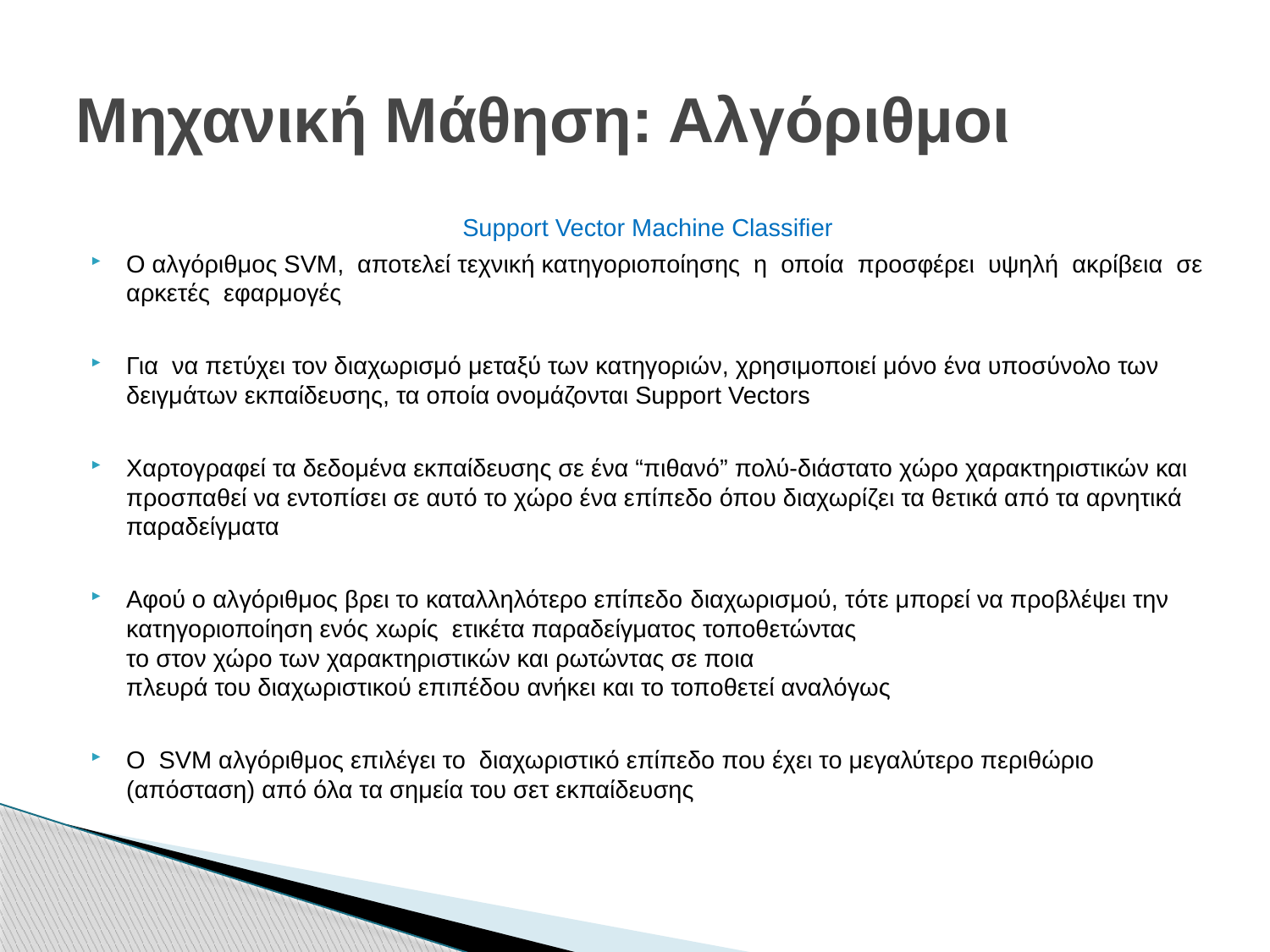

Μηχανική Μάθηση: Αλγόριθμοι
Support Vector Machine Classifier
Ο αλγόριθμος SVM,  αποτελεί τεχνική κατηγοριοποίησης  η  οποία  προσφέρει  υψηλή  ακρίβεια  σε  αρκετές  εφαρμογές

Για  να πετύχει τον διαχωρισμό μεταξύ των κατηγοριών, χρησιμοποιεί μόνο ένα υποσύνολο των δειγμάτων εκπαίδευσης, τα οποία ονομάζονται Support Vectors

Χαρτογραφεί τα δεδομένα εκπαίδευσης σε ένα “πιθανό” πολύ‐διάστατο χώρο χαρακτηριστικών και προσπαθεί να εντοπίσει σε αυτό το χώρο ένα επίπεδο όπου διαχωρίζει τα θετικά από τα αρνητικά παραδείγματα

Αφού ο αλγόριθμος βρει το καταλληλότερο επίπεδο διαχωρισμού, τότε μπορεί να προβλέψει την κατηγοριοποίηση ενός xωρίς  ετικέτα παραδείγματος τοποθετώντας το στον χώρο των χαρακτηριστικών και ρωτώντας σε ποια πλευρά του διαχωριστικού επιπέδου ανήκει και το τοποθετεί αναλόγως

Ο  SVM αλγόριθμος επιλέγει το  διαχωριστικό επίπεδο που έχει το μεγαλύτερο περιθώριο (απόσταση) από όλα τα σημεία του σετ εκπαίδευσης